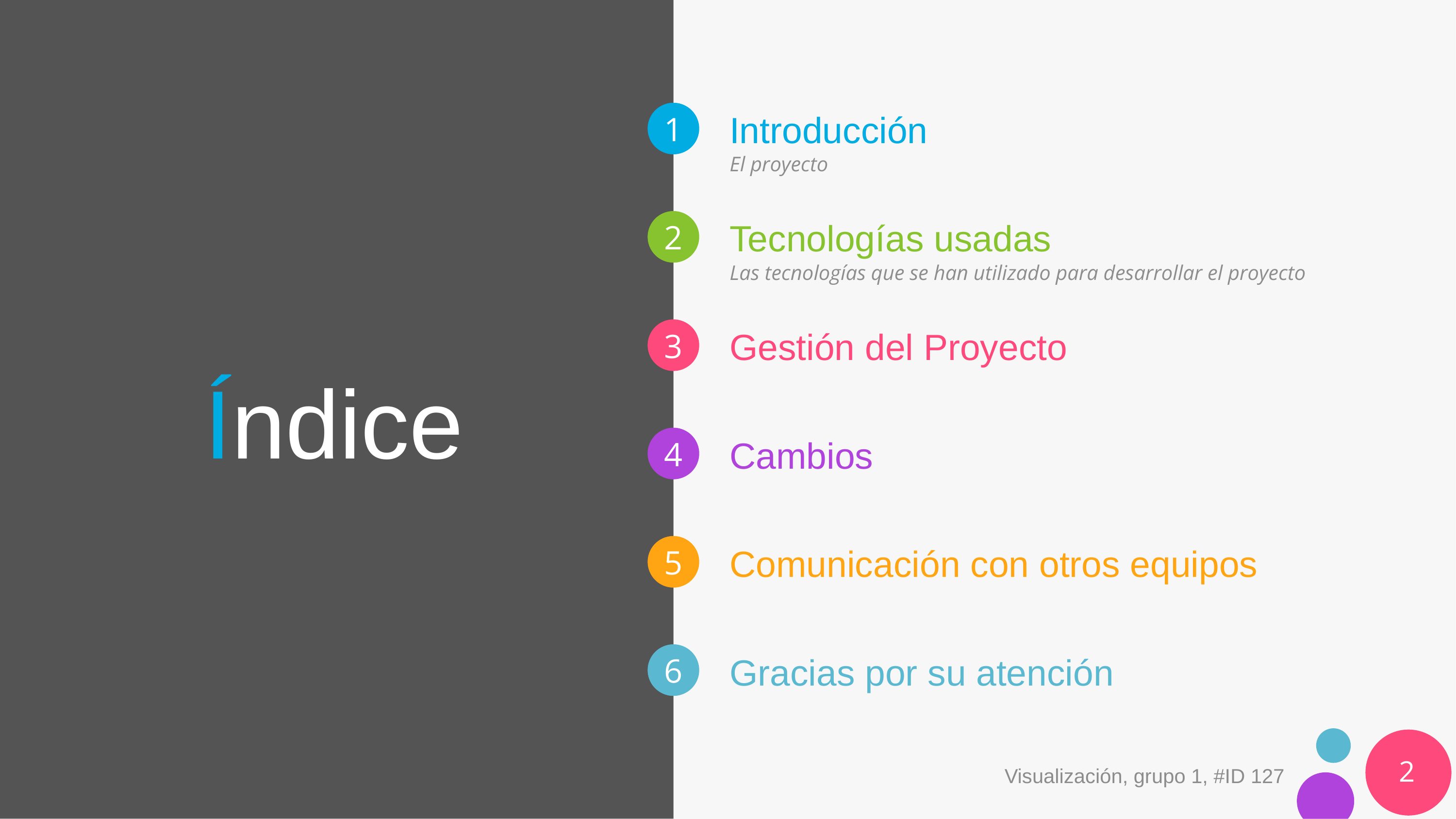

Introducción
# Índice
El proyecto
Tecnologías usadas
Las tecnologías que se han utilizado para desarrollar el proyecto
Gestión del Proyecto

Cambios

Comunicación con otros equipos

Gracias por su atención

2
Visualización, grupo 1, #ID 127